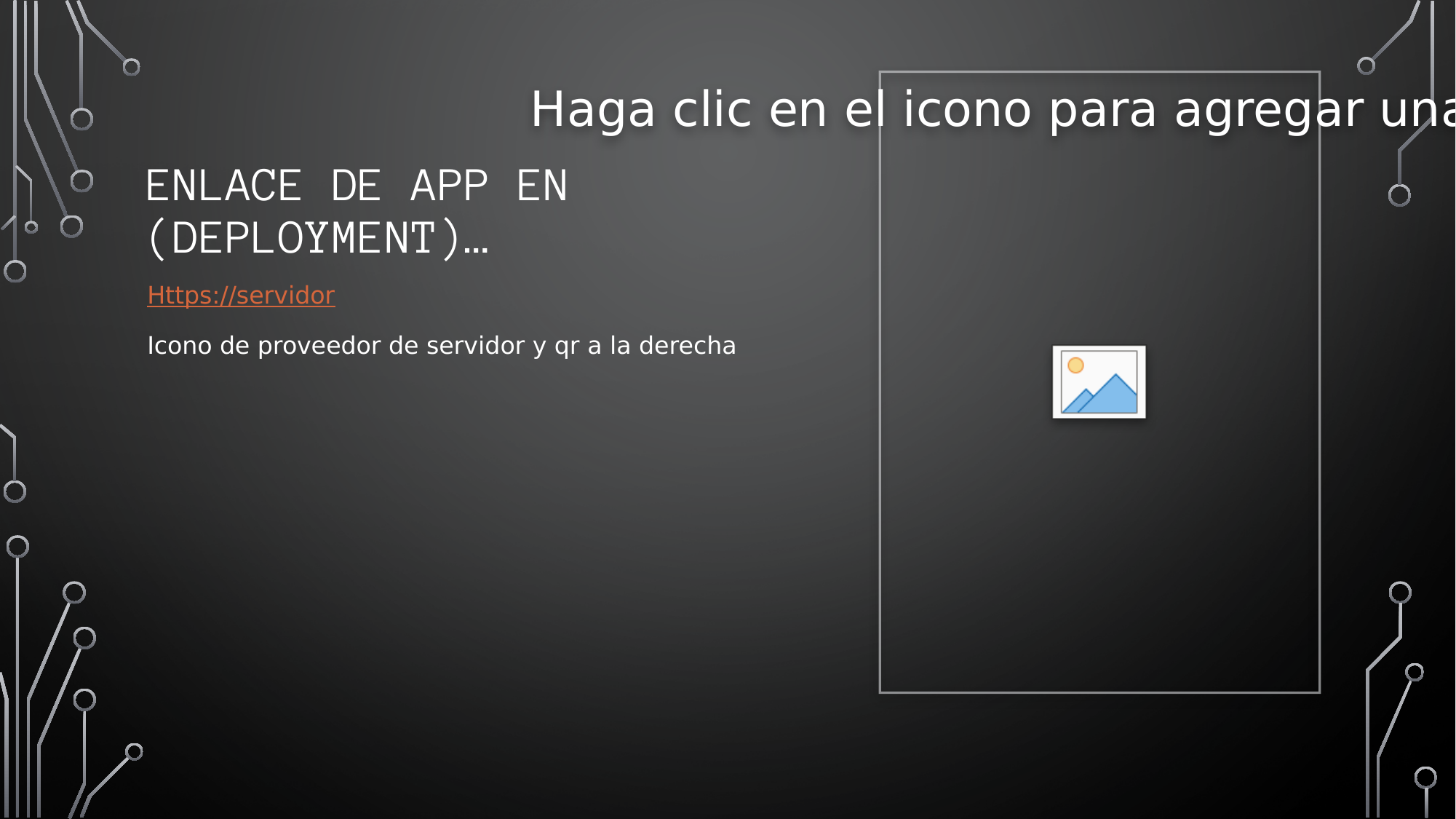

# Enlace de app en (deployment)…

Https://servidor
Icono de proveedor de servidor y qr a la derecha